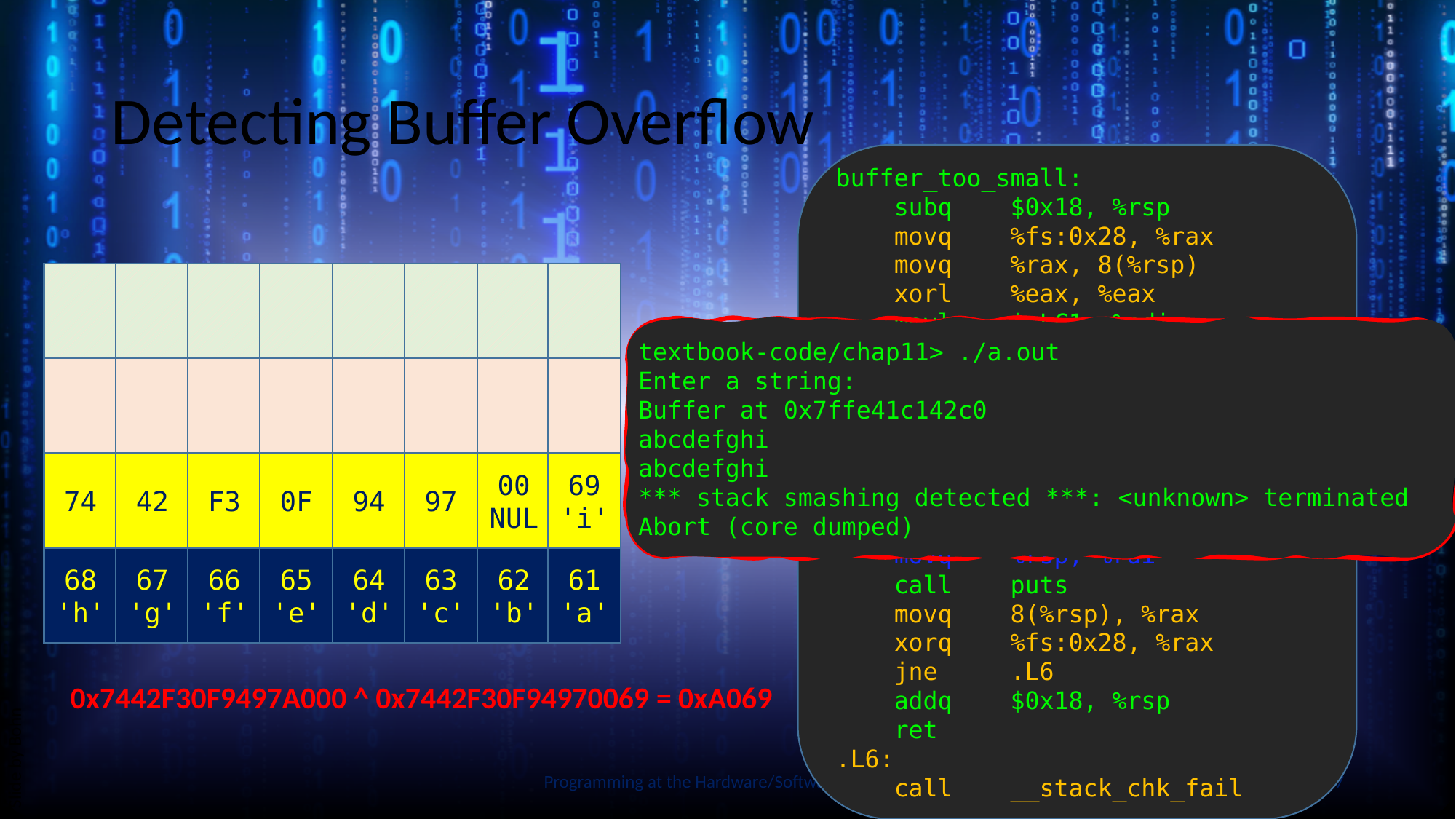

# Detecting Buffer Overflow
buffer_too_small:
    subq    $0x18, %rsp
    movq    %fs:0x28, %rax
    movq    %rax, 8(%rsp)
    xorl    %eax, %eax
    movl    $.LC1, %edi
    call    puts
    movq    %rsp, %rsi
    movl    $.LC2, %edi
    movl    $0, %eax
    call    printf
    movq    %rsp, %rdi
    call    gets
    movq    %rsp, %rdi
    call    puts
    movq    8(%rsp), %rax
    xorq    %fs:0x28, %rax
    jne     .L6
    addq    $0x18, %rsp
    ret
.L6:
    call    __stack_chk_fail

97
00
NUL
69
'i'
94
74
42
F3
0F
63
'c'
62
'b'
61
'a'
64
'd'
68
'h'
67
'g'
66
'f'
65
'e'

97
A0
00
94
74
42
F3
0F

textbook-code/chap11> ./a.out
Enter a string:
Buffer at 0x7ffe41c142c0
abcdefghi
abcdefghi
*** stack smashing detected ***: <unknown> terminated
Abort (core dumped)
canary
Slide by Bohn
buffer
0x7442F30F9497A000 ^ 0x7442F30F94970069 = 0xA069
Programming at the Hardware/Software Interface
37